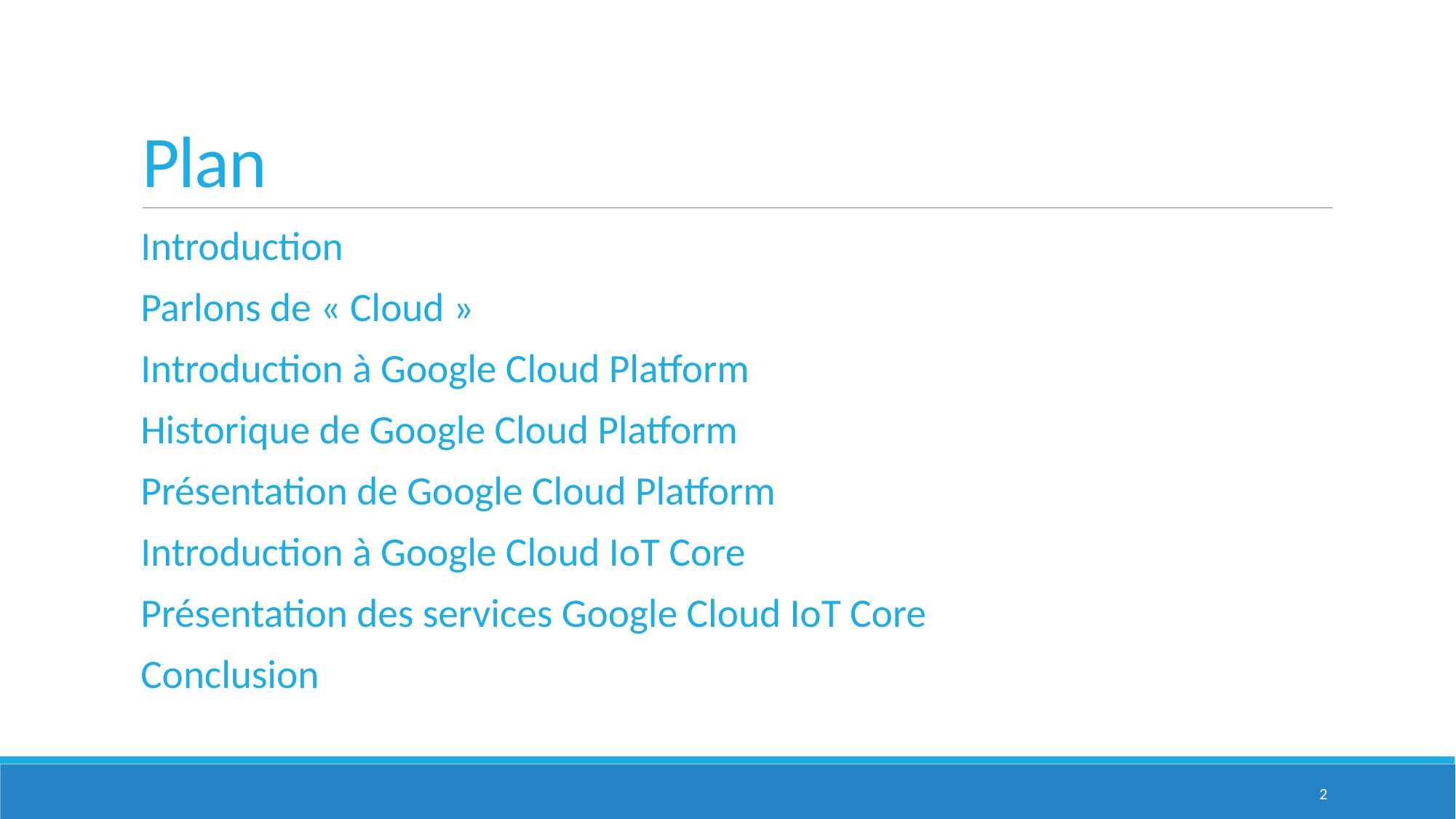

# Plan
Introduction
Parlons de « Cloud »
Introduction à Google Cloud Platform
Historique de Google Cloud Platform
Présentation de Google Cloud Platform
Introduction à Google Cloud IoT Core
Présentation des services Google Cloud IoT Core
Conclusion

2